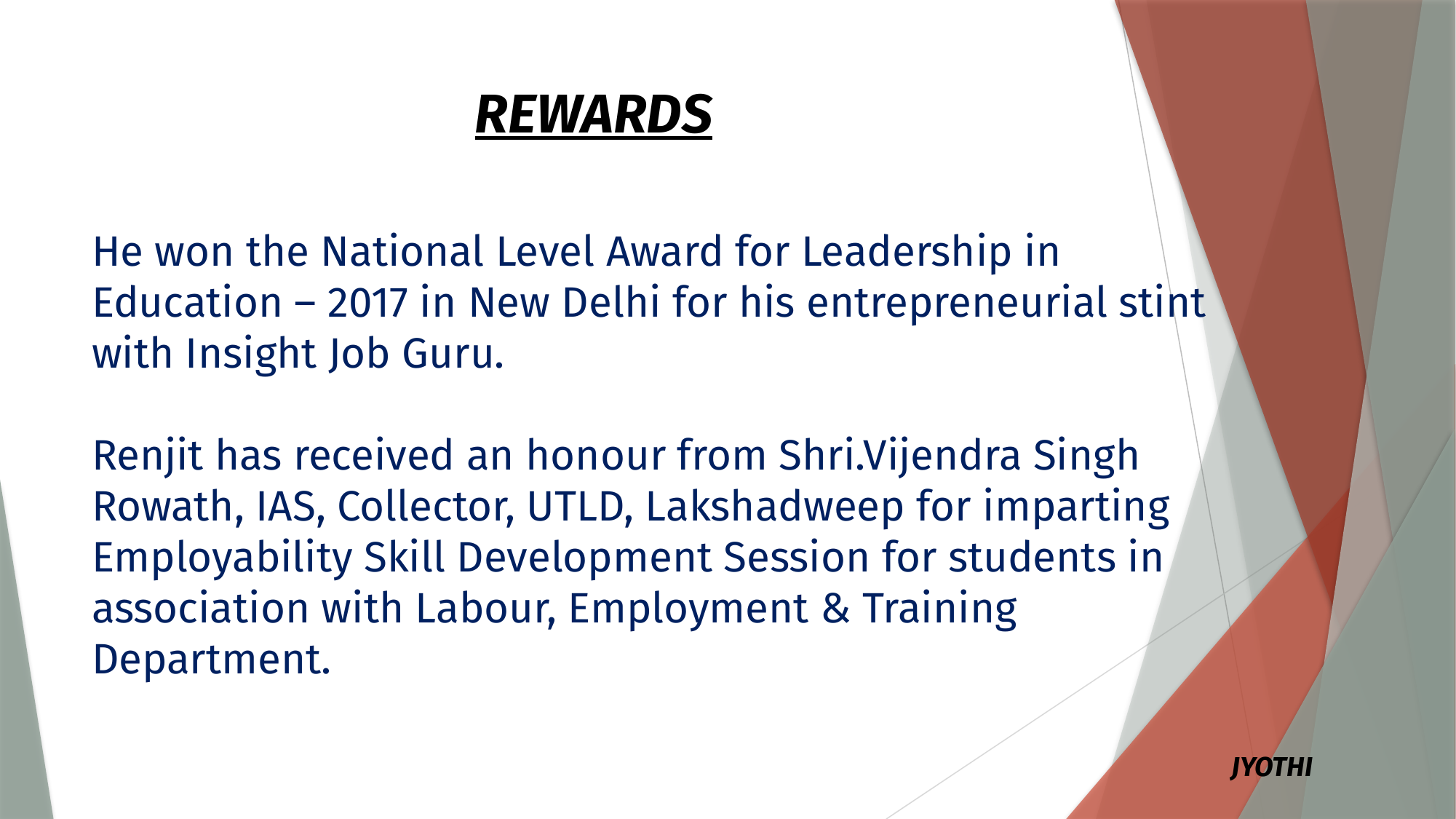

He won the National Level Award for Leadership in Education – 2017 in New Delhi for his entrepreneurial stint with Insight Job Guru.
Renjit has received an honour from Shri.Vijendra Singh Rowath, IAS, Collector, UTLD, Lakshadweep for imparting Employability Skill Development Session for students in association with Labour, Employment & Training Department.

# REWARDS
JYOTHI